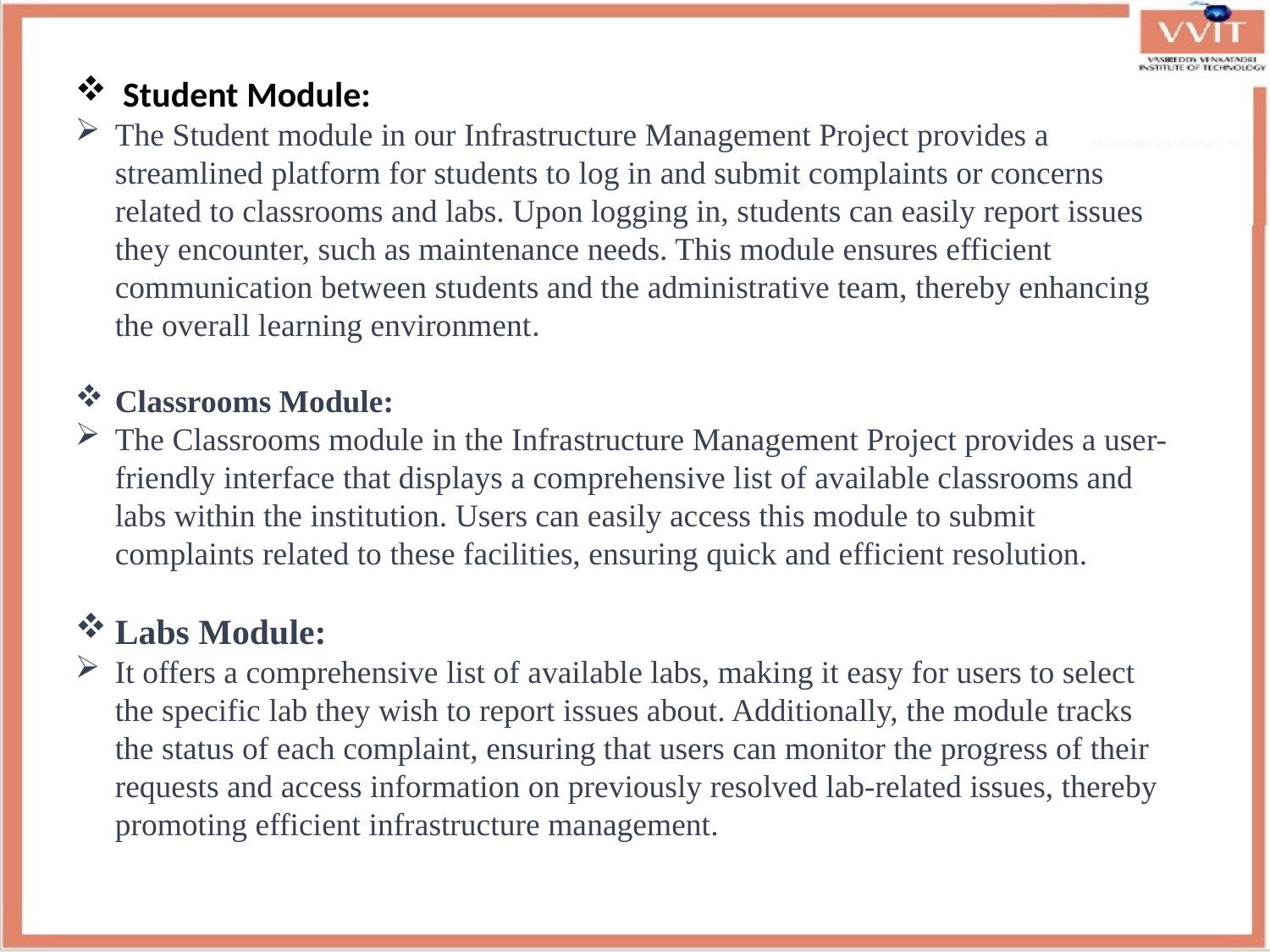

Student Module:
The Student module in our Infrastructure Management Project provides a streamlined platform for students to log in and submit complaints or concerns related to classrooms and labs. Upon logging in, students can easily report issues they encounter, such as maintenance needs. This module ensures efficient communication between students and the administrative team, thereby enhancing the overall learning environment.

Classrooms Module:
The Classrooms module in the Infrastructure Management Project provides a user-friendly interface that displays a comprehensive list of available classrooms and labs within the institution. Users can easily access this module to submit complaints related to these facilities, ensuring quick and efficient resolution.

Labs Module:
It offers a comprehensive list of available labs, making it easy for users to select the specific lab they wish to report issues about. Additionally, the module tracks the status of each complaint, ensuring that users can monitor the progress of their requests and access information on previously resolved lab-related issues, thereby promoting efficient infrastructure management.